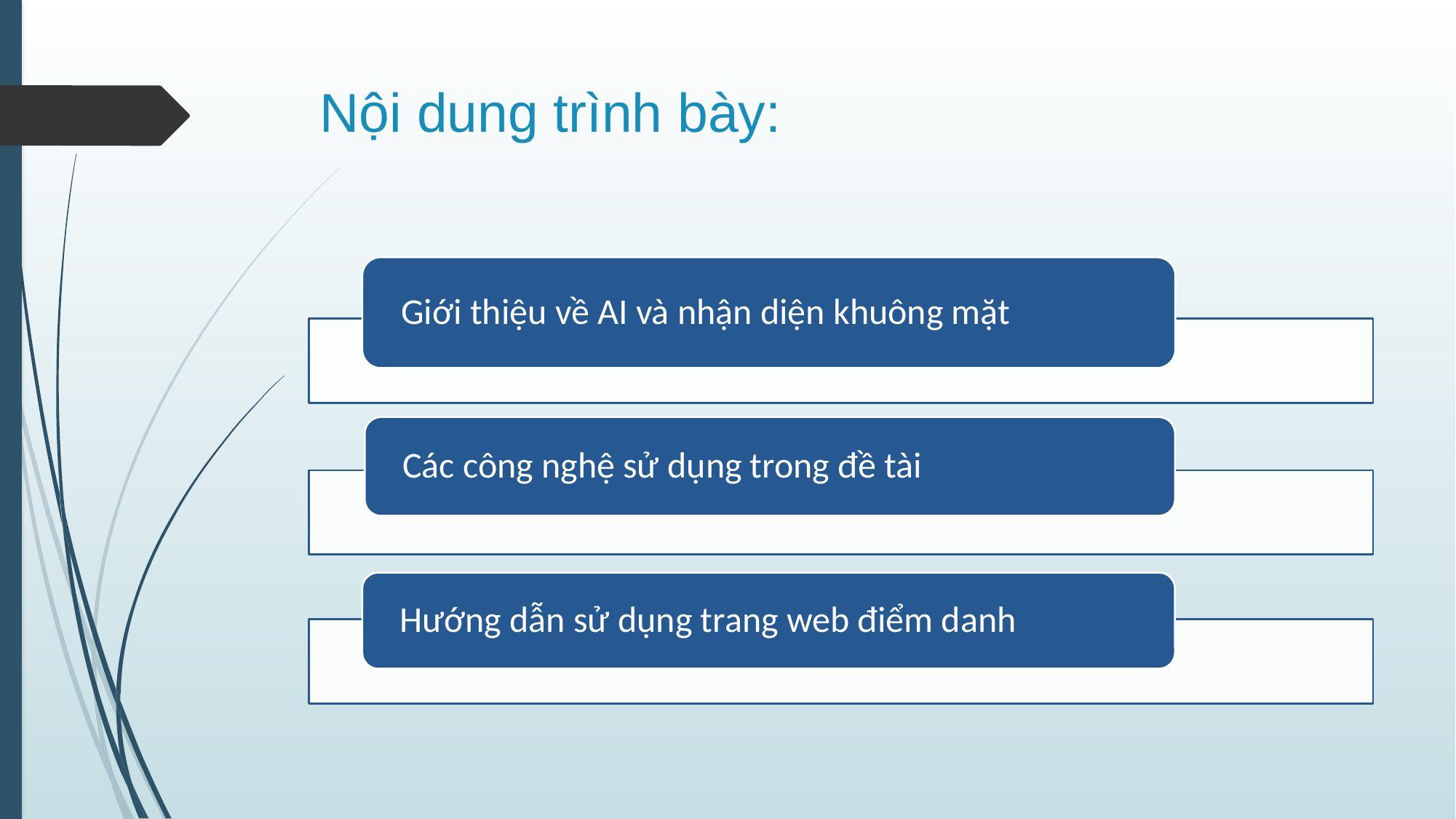

# Nội dung trình bày:
Giới thiệu về AI và nhận diện khuông mặt
Các công nghệ sử dụng trong đề tài
Hướng dẫn sử dụng trang web điểm danh